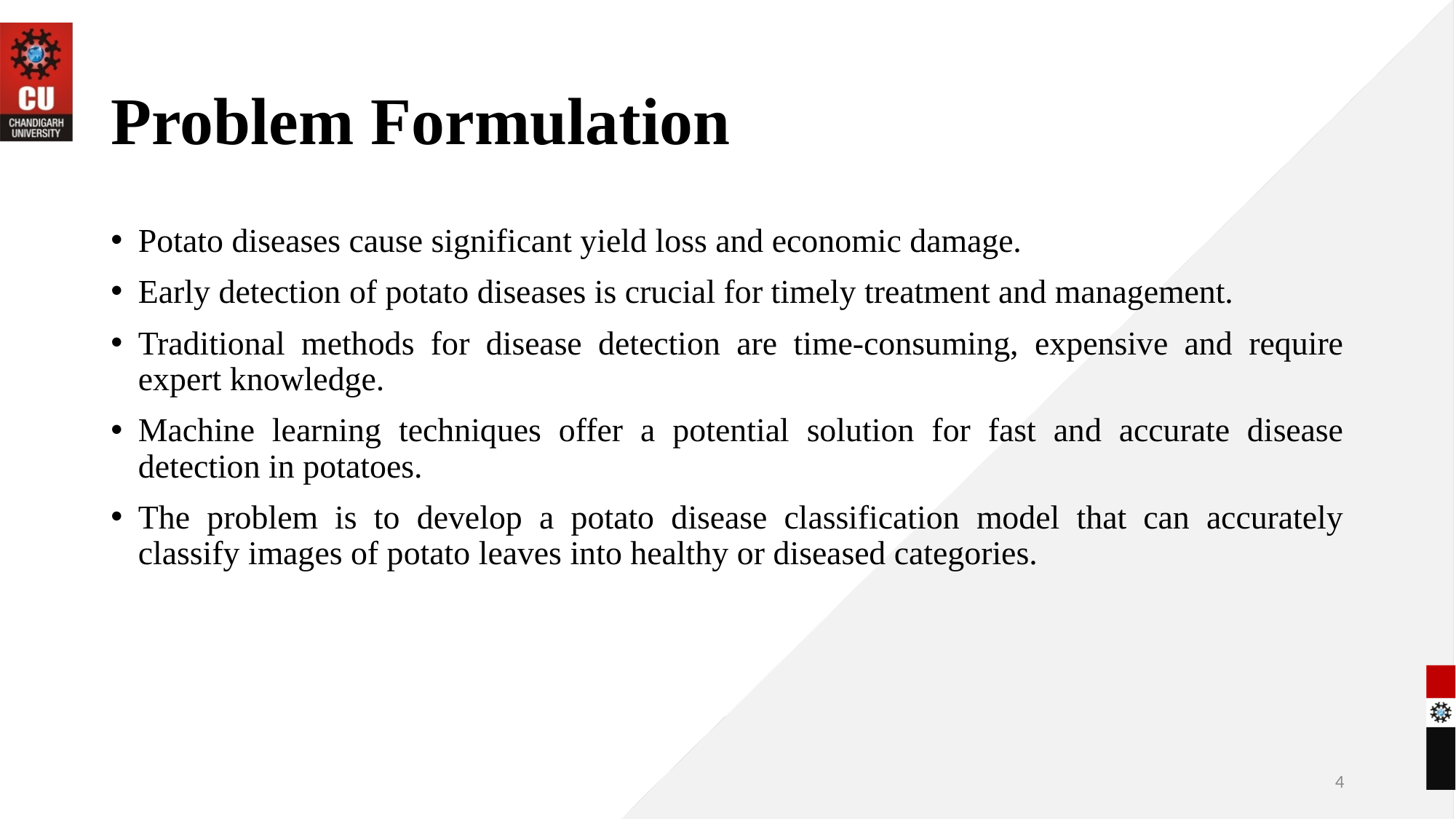

# Problem Formulation
Potato diseases cause significant yield loss and economic damage.
Early detection of potato diseases is crucial for timely treatment and management.
Traditional methods for disease detection are time-consuming, expensive and require expert knowledge.
Machine learning techniques offer a potential solution for fast and accurate disease detection in potatoes.
The problem is to develop a potato disease classification model that can accurately classify images of potato leaves into healthy or diseased categories.

4